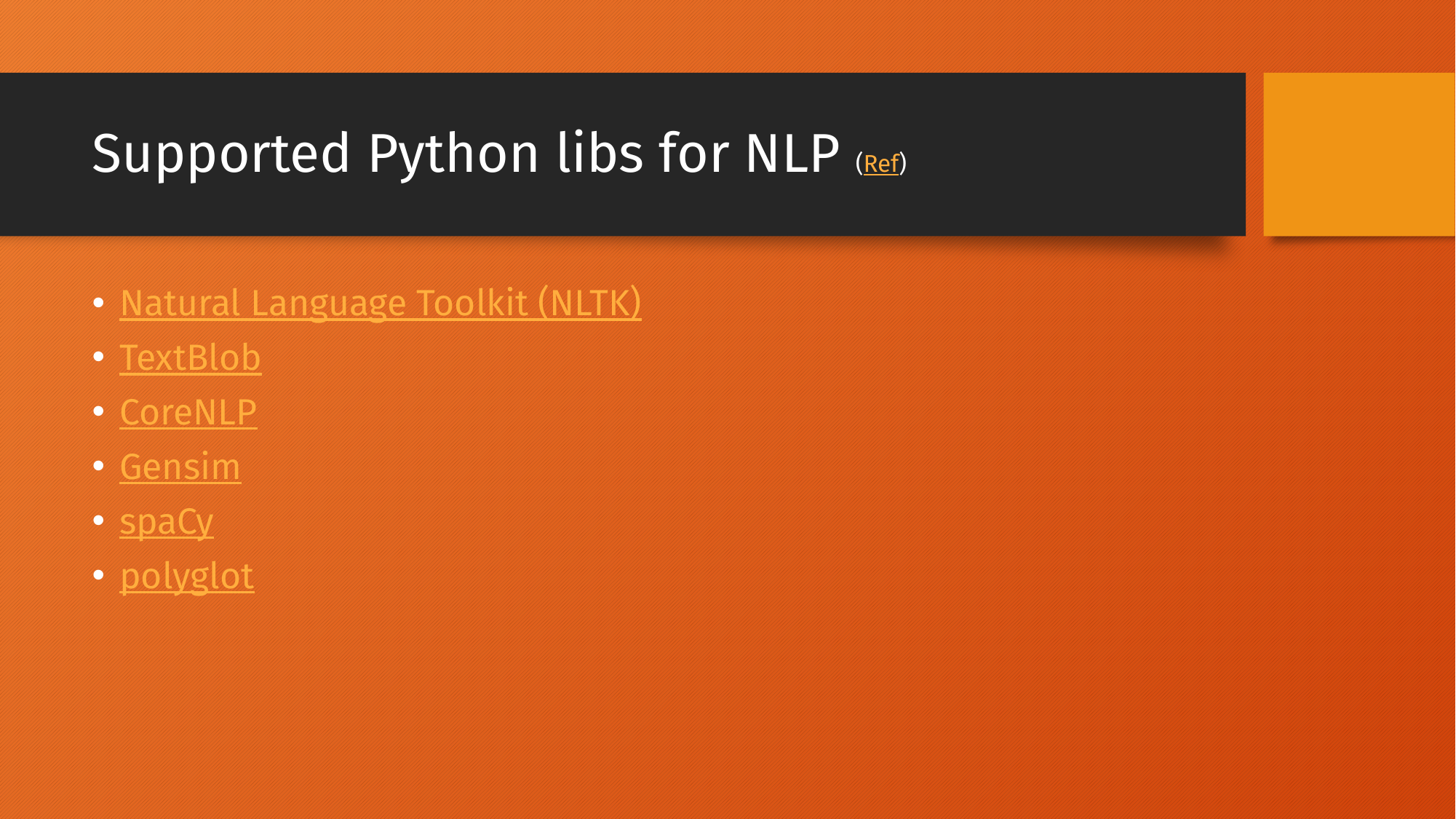

# Supported Python libs for NLP (Ref)
Natural Language Toolkit (NLTK)
TextBlob
CoreNLP
Gensim
spaCy
polyglot